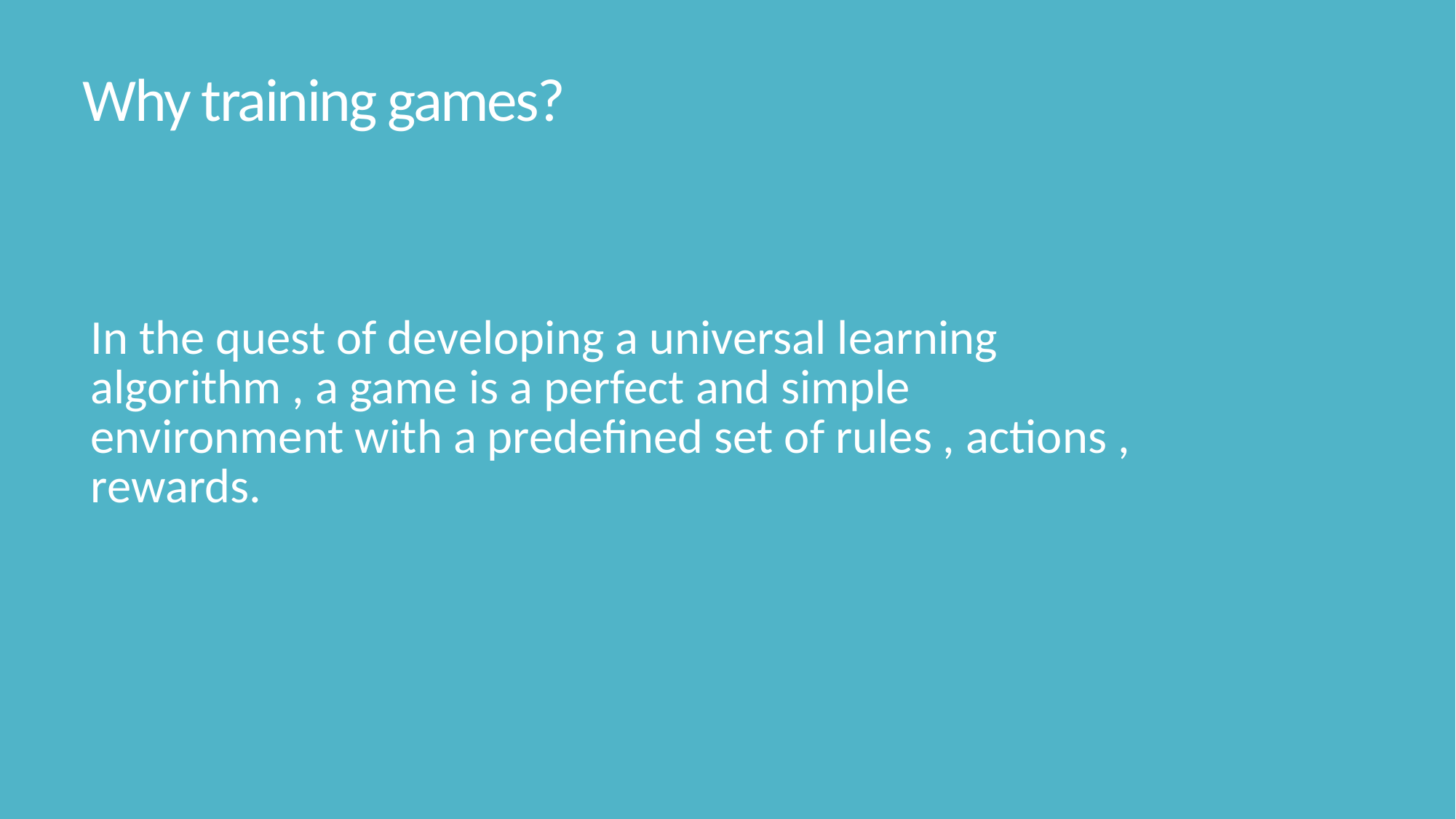

# Why training games?

In the quest of developing a universal learning algorithm , a game is a perfect and simple environment with a predefined set of rules , actions , rewards.